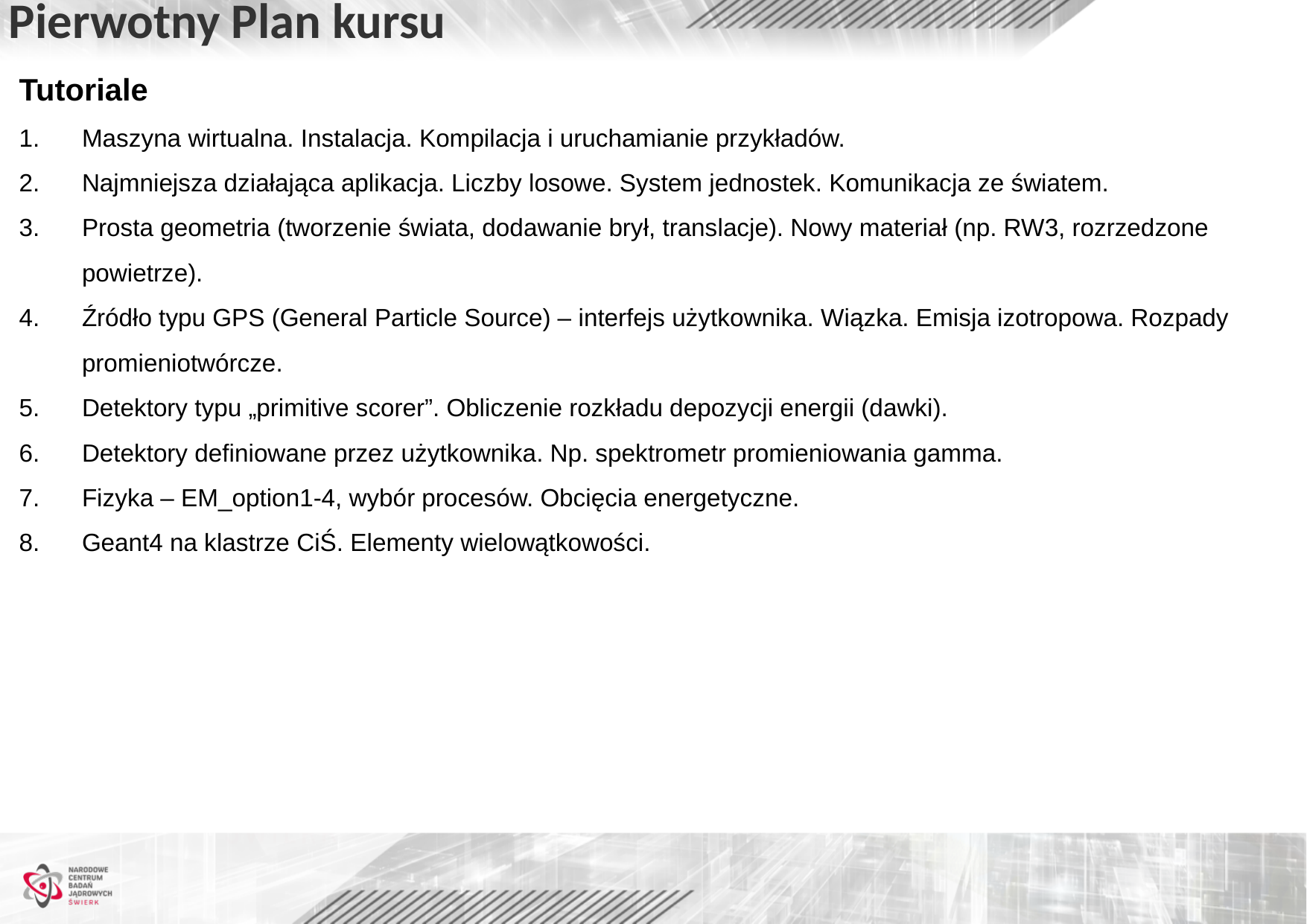

# Pierwotny Plan kursu
Tutoriale
Maszyna wirtualna. Instalacja. Kompilacja i uruchamianie przykładów.
Najmniejsza działająca aplikacja. Liczby losowe. System jednostek. Komunikacja ze światem.
Prosta geometria (tworzenie świata, dodawanie brył, translacje). Nowy materiał (np. RW3, rozrzedzone powietrze).
Źródło typu GPS (General Particle Source) – interfejs użytkownika. Wiązka. Emisja izotropowa. Rozpady promieniotwórcze.
Detektory typu „primitive scorer”. Obliczenie rozkładu depozycji energii (dawki).
Detektory definiowane przez użytkownika. Np. spektrometr promieniowania gamma.
Fizyka – EM_option1-4, wybór procesów. Obcięcia energetyczne.
Geant4 na klastrze CiŚ. Elementy wielowątkowości.